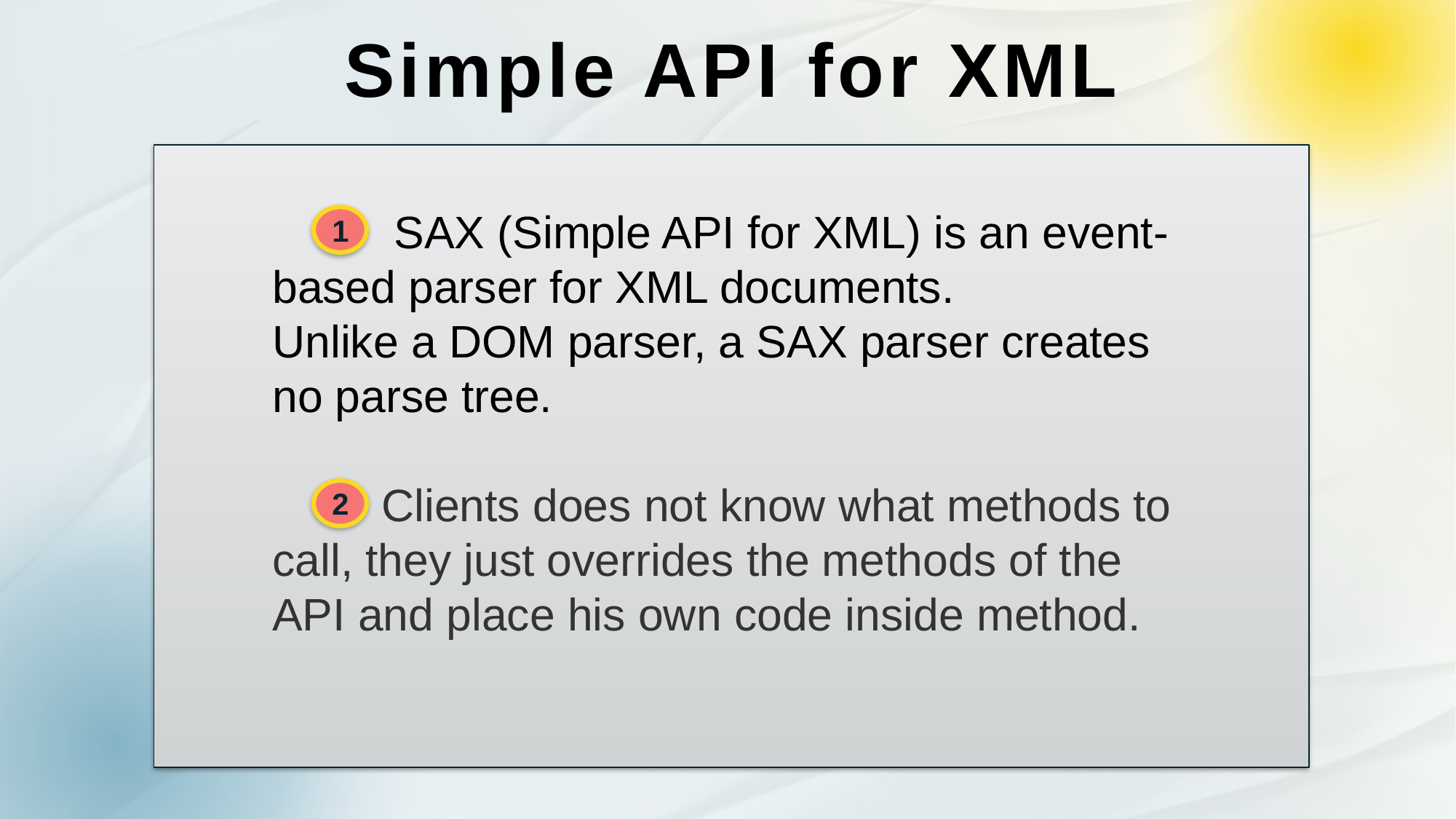

Simple API for XML

	 SAX (Simple API for XML) is an event-based parser for XML documents.
Unlike a DOM parser, a SAX parser creates no parse tree.

	Clients does not know what methods to call, they just overrides the methods of the API and place his own code inside method.
1
2